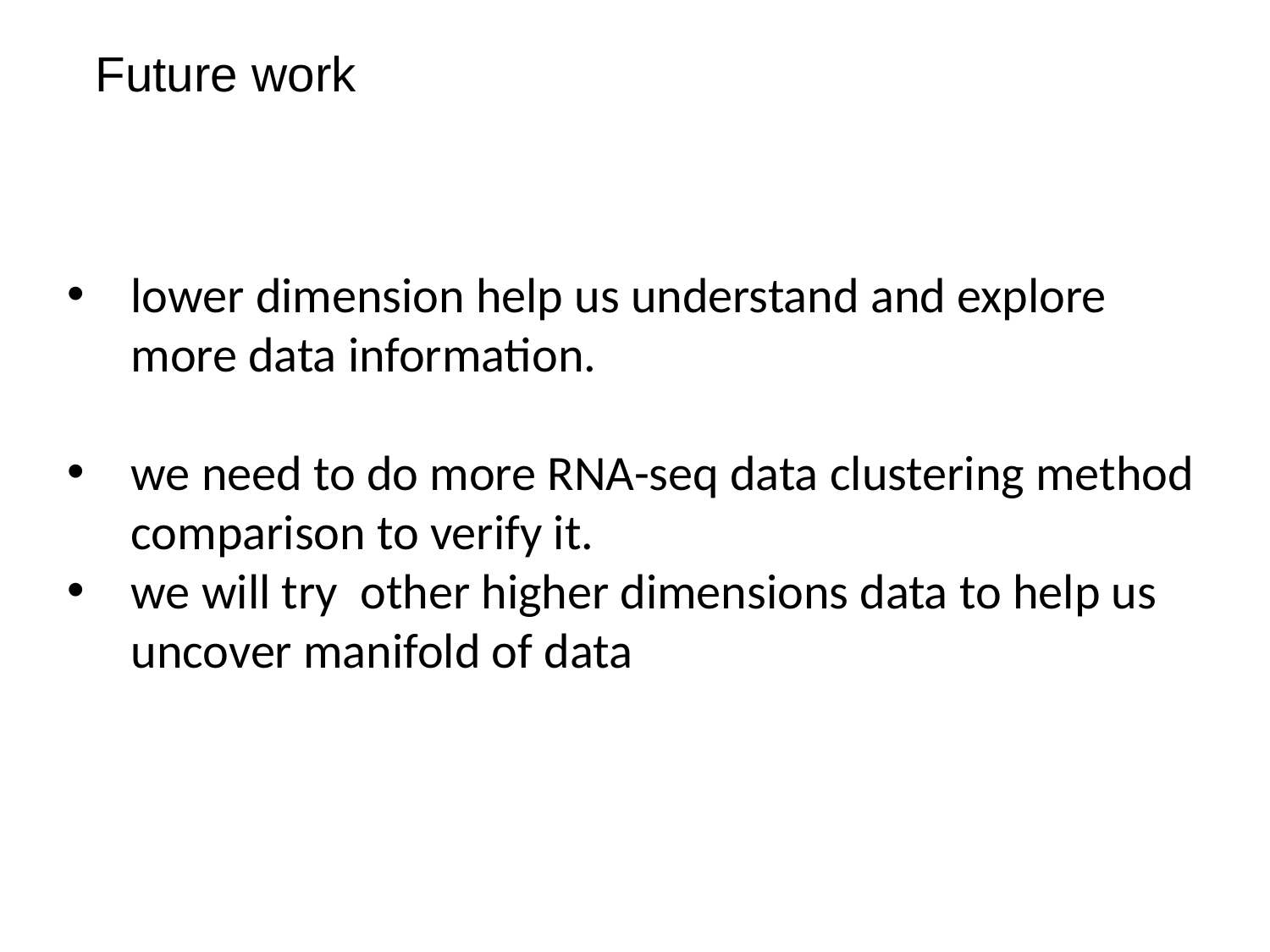

Future work
lower dimension help us understand and explore more data information.

we need to do more RNA-seq data clustering method comparison to verify it.
we will try  other higher dimensions data to help us uncover manifold of data